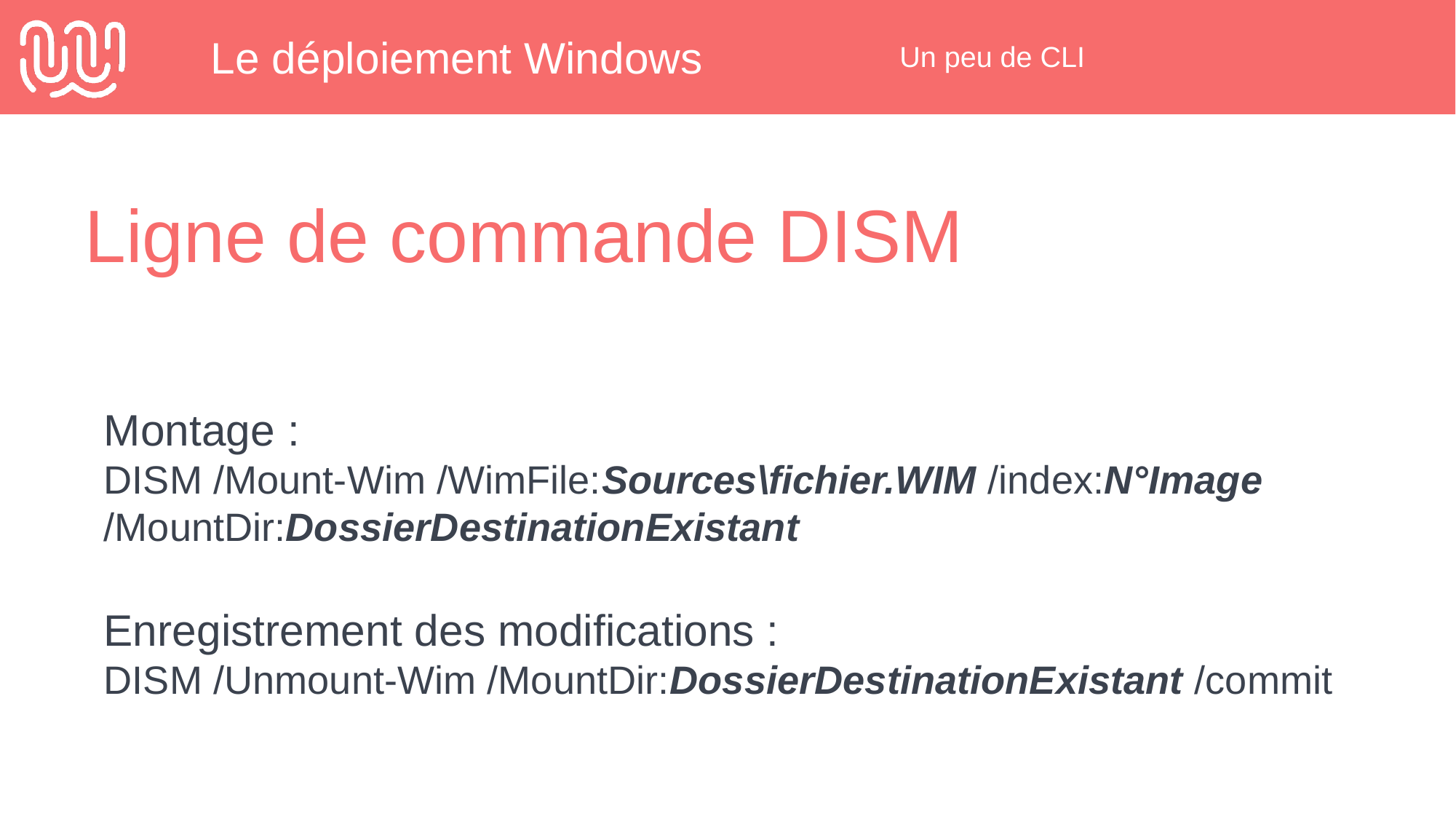

Le déploiement Windows
Un peu de CLI
Ligne de commande DISM
Montage :
DISM /Mount-Wim /WimFile:Sources\fichier.WIM /index:N°Image /MountDir:DossierDestinationExistant

Enregistrement des modifications :
DISM /Unmount-Wim /MountDir:DossierDestinationExistant /commit